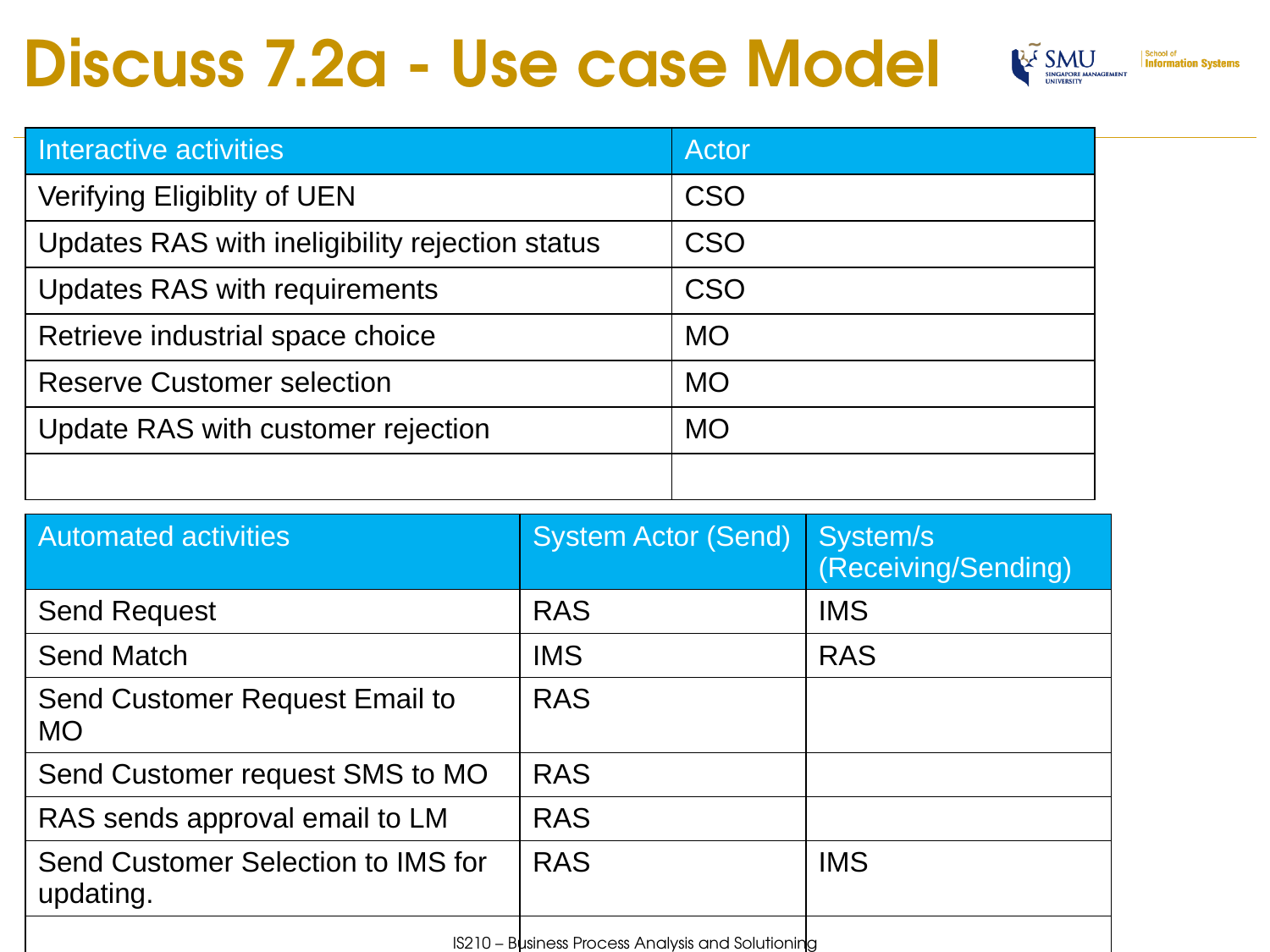

# Discuss 7.2a - Use case Model
| Interactive activities | Actor |
| --- | --- |
| Verifying Eligiblity of UEN | CSO |
| Updates RAS with ineligibility rejection status | CSO |
| Updates RAS with requirements | CSO |
| Retrieve industrial space choice | MO |
| Reserve Customer selection | MO |
| Update RAS with customer rejection | MO |
|  |  |
| Automated activities | System Actor (Send) | System/s (Receiving/Sending) |
| --- | --- | --- |
| Send Request | RAS | IMS |
| Send Match | IMS | RAS |
| Send Customer Request Email to MO | RAS |  |
| Send Customer request SMS to MO | RAS |  |
| RAS sends approval email to LM | RAS |  |
| Send Customer Selection to IMS for updating. | RAS | IMS |
|  |  |  |